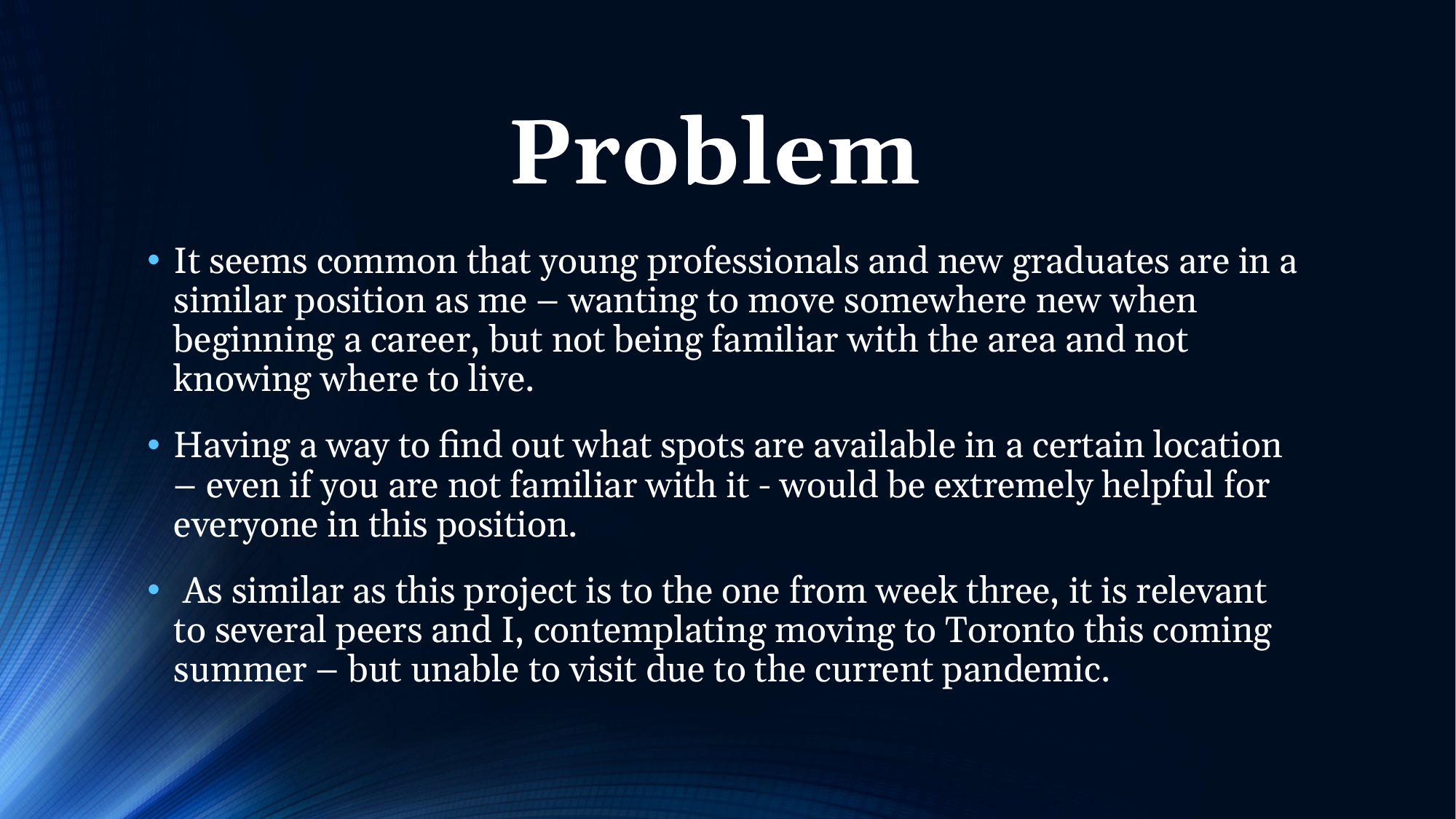

# Problem
It seems common that young professionals and new graduates are in a similar position as me – wanting to move somewhere new when beginning a career, but not being familiar with the area and not knowing where to live.
Having a way to find out what spots are available in a certain location – even if you are not familiar with it - would be extremely helpful for everyone in this position.
 As similar as this project is to the one from week three, it is relevant to several peers and I, contemplating moving to Toronto this coming summer – but unable to visit due to the current pandemic.